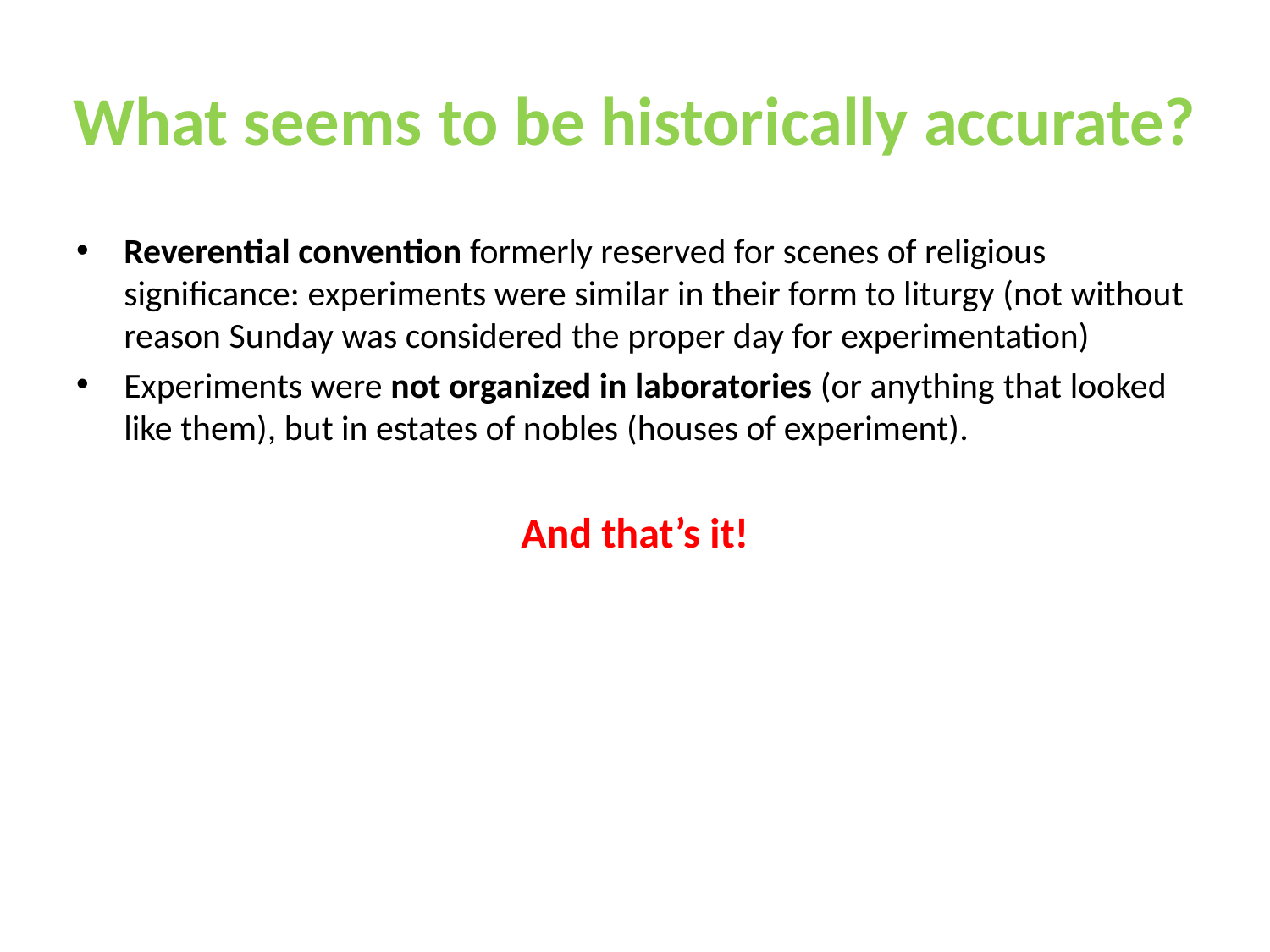

# What seems to be historically accurate?
Reverential convention formerly reserved for scenes of religious significance: experiments were similar in their form to liturgy (not without reason Sunday was considered the proper day for experimentation)
Experiments were not organized in laboratories (or anything that looked like them), but in estates of nobles (houses of experiment).

And that’s it!